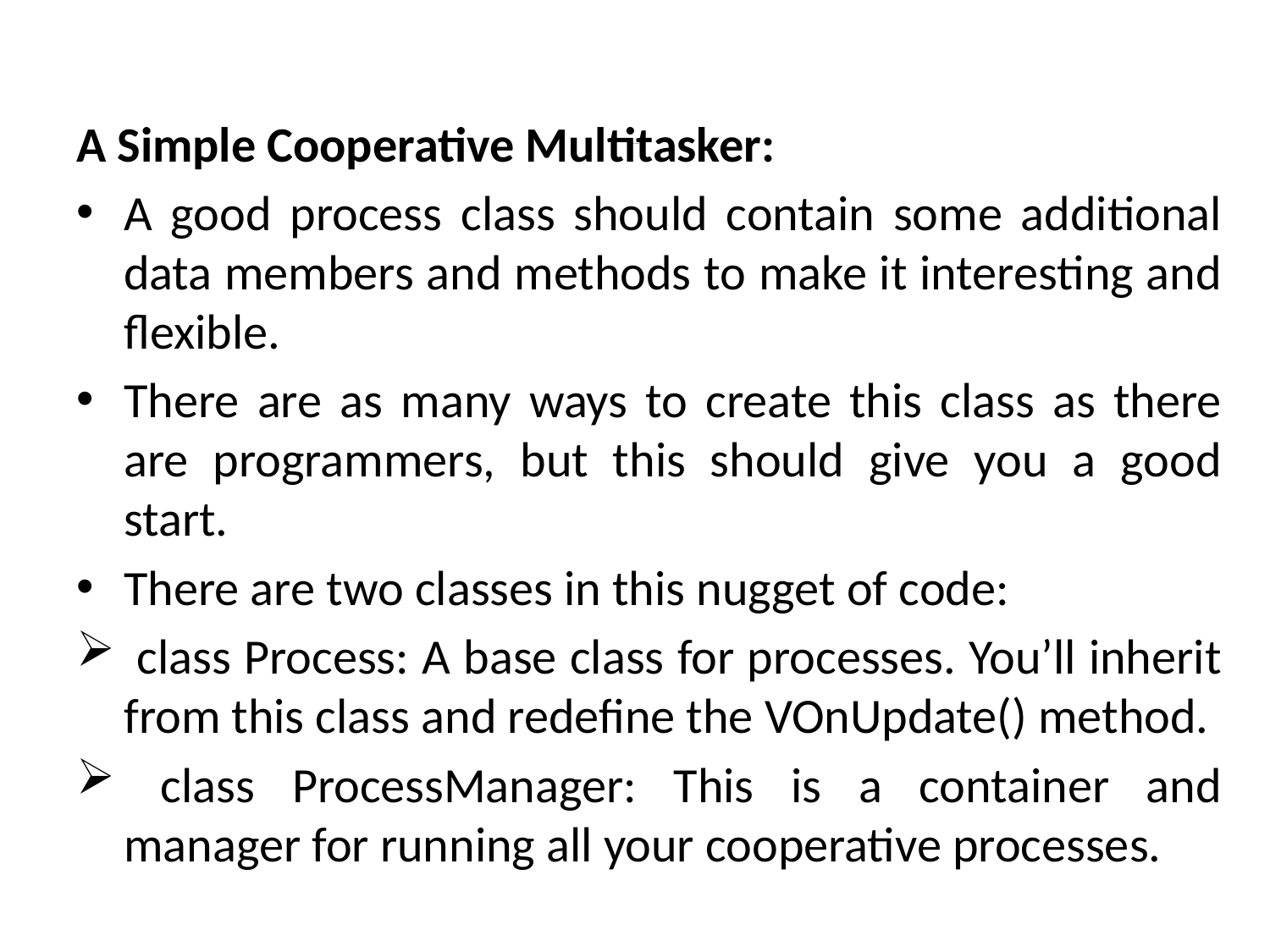

A Simple Cooperative Multitasker:
A good process class should contain some additional data members and methods to make it interesting and flexible.
There are as many ways to create this class as there are programmers, but this should give you a good start.
There are two classes in this nugget of code:
 class Process: A base class for processes. You’ll inherit from this class and redefine the VOnUpdate() method.
 class ProcessManager: This is a container and manager for running all your cooperative processes.
# Organizing the Main Loop